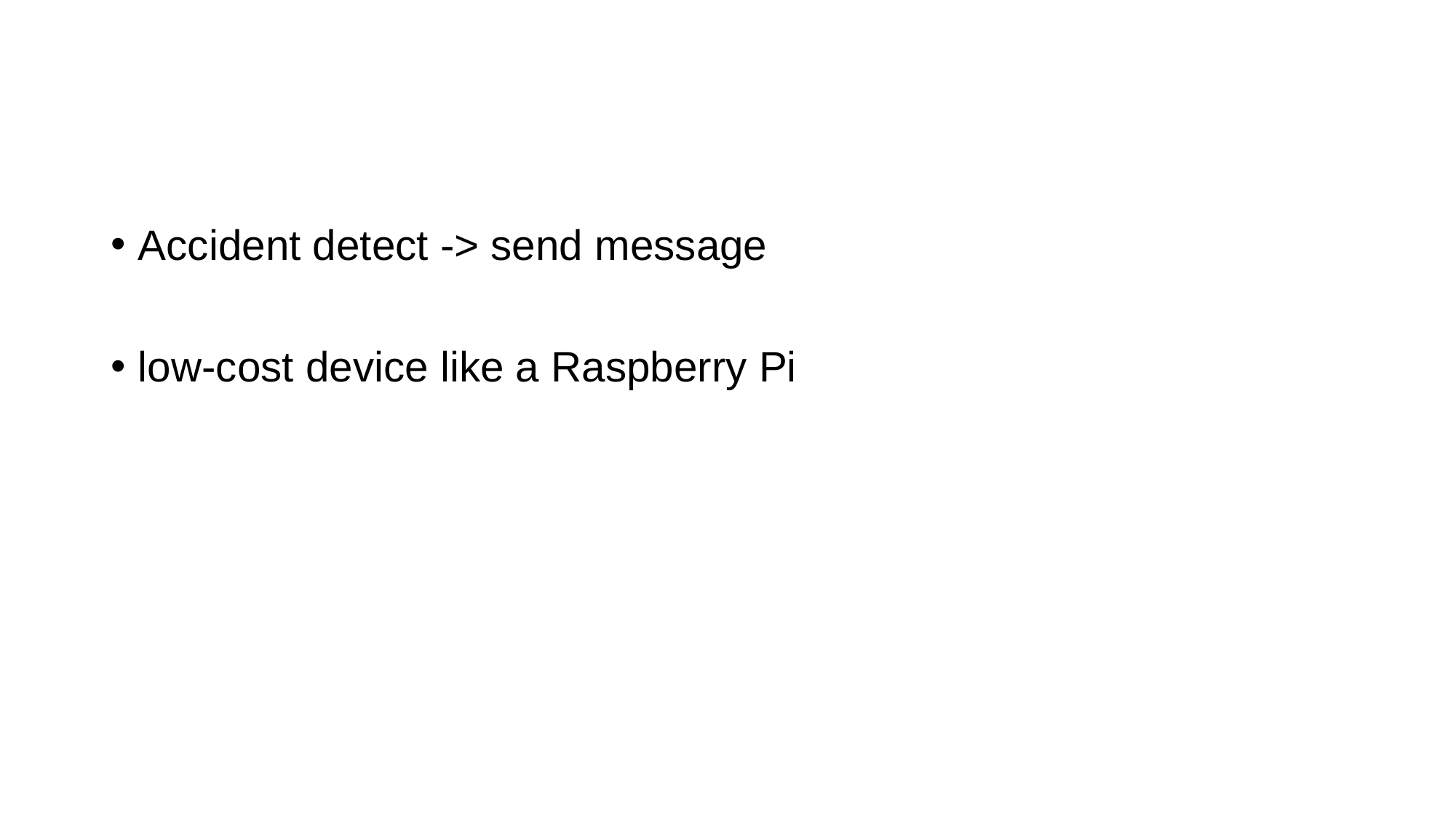

Accident detect -> send message

low-cost device like a Raspberry Pi